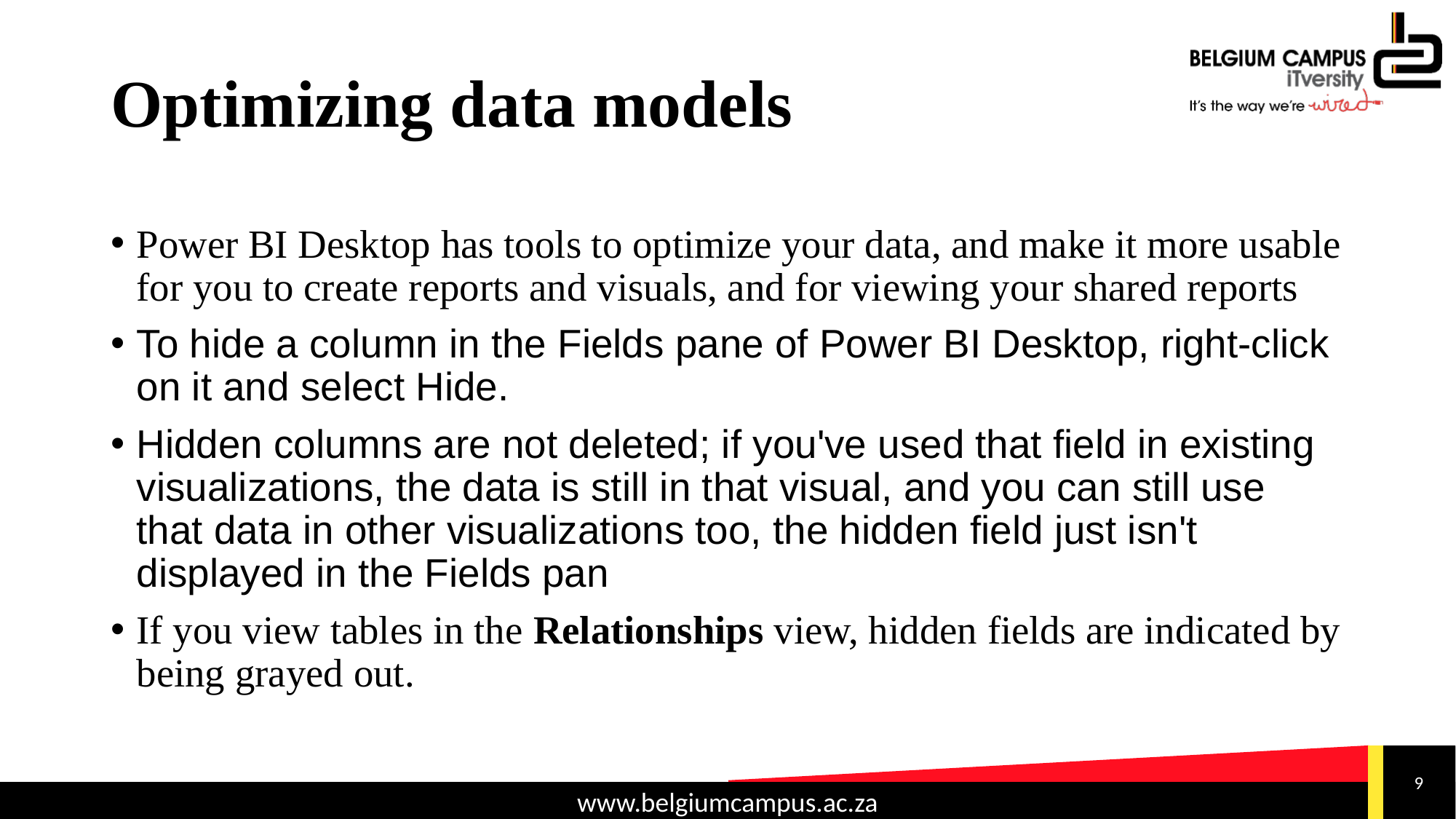

# Optimizing data models
Power BI Desktop has tools to optimize your data, and make it more usable for you to create reports and visuals, and for viewing your shared reports
To hide a column in the Fields pane of Power BI Desktop, right-click on it and select Hide.
Hidden columns are not deleted; if you've used that field in existing visualizations, the data is still in that visual, and you can still use that data in other visualizations too, the hidden field just isn't displayed in the Fields pan
If you view tables in the Relationships view, hidden fields are indicated by being grayed out.